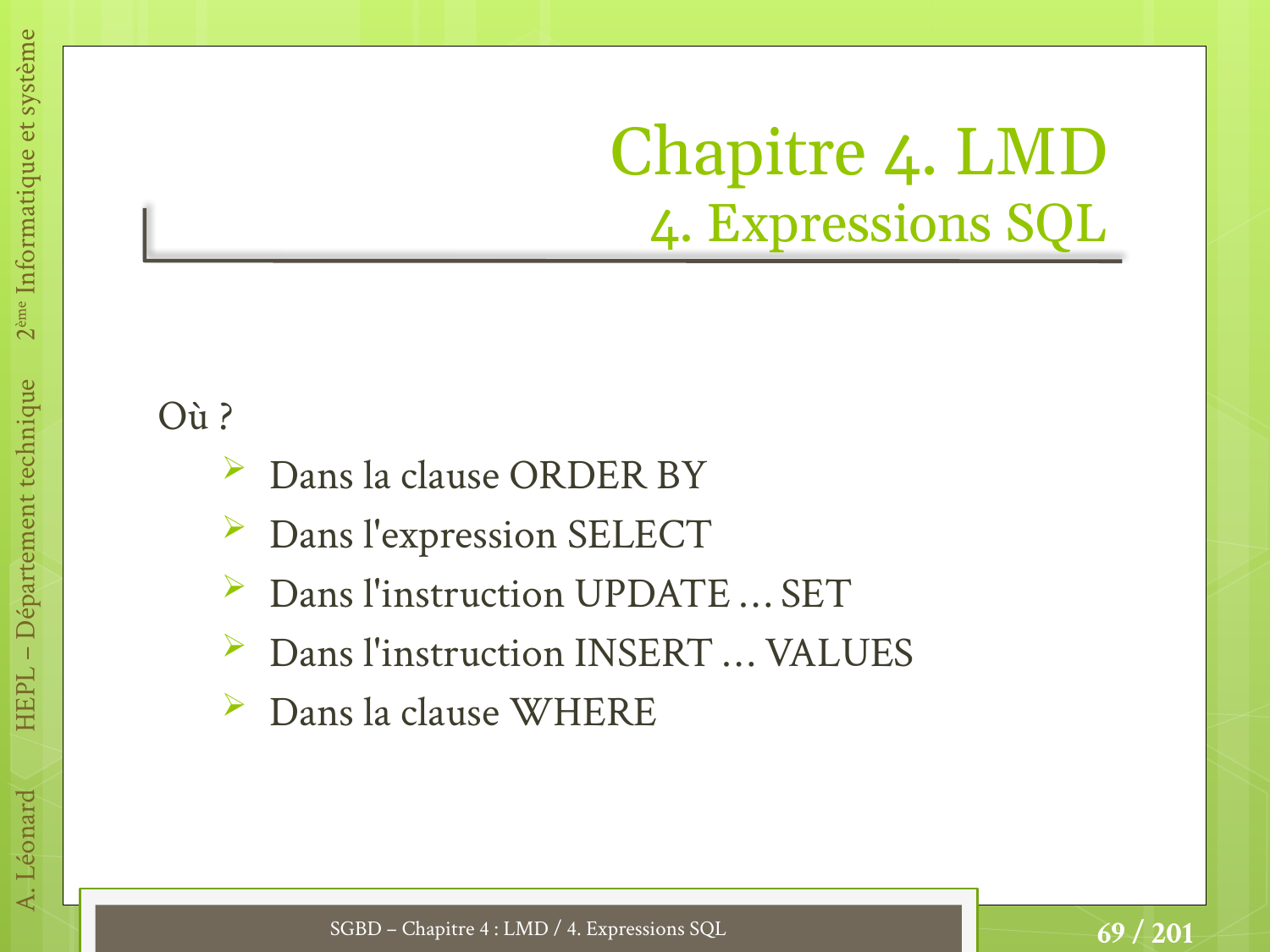

# Chapitre 4. LMD 4. Expressions SQL
Où ?
Dans la clause ORDER BY
Dans l'expression SELECT
Dans l'instruction UPDATE … SET
Dans l'instruction INSERT … VALUES
Dans la clause WHERE

SGBD – Chapitre 4 : LMD / 4. Expressions SQL